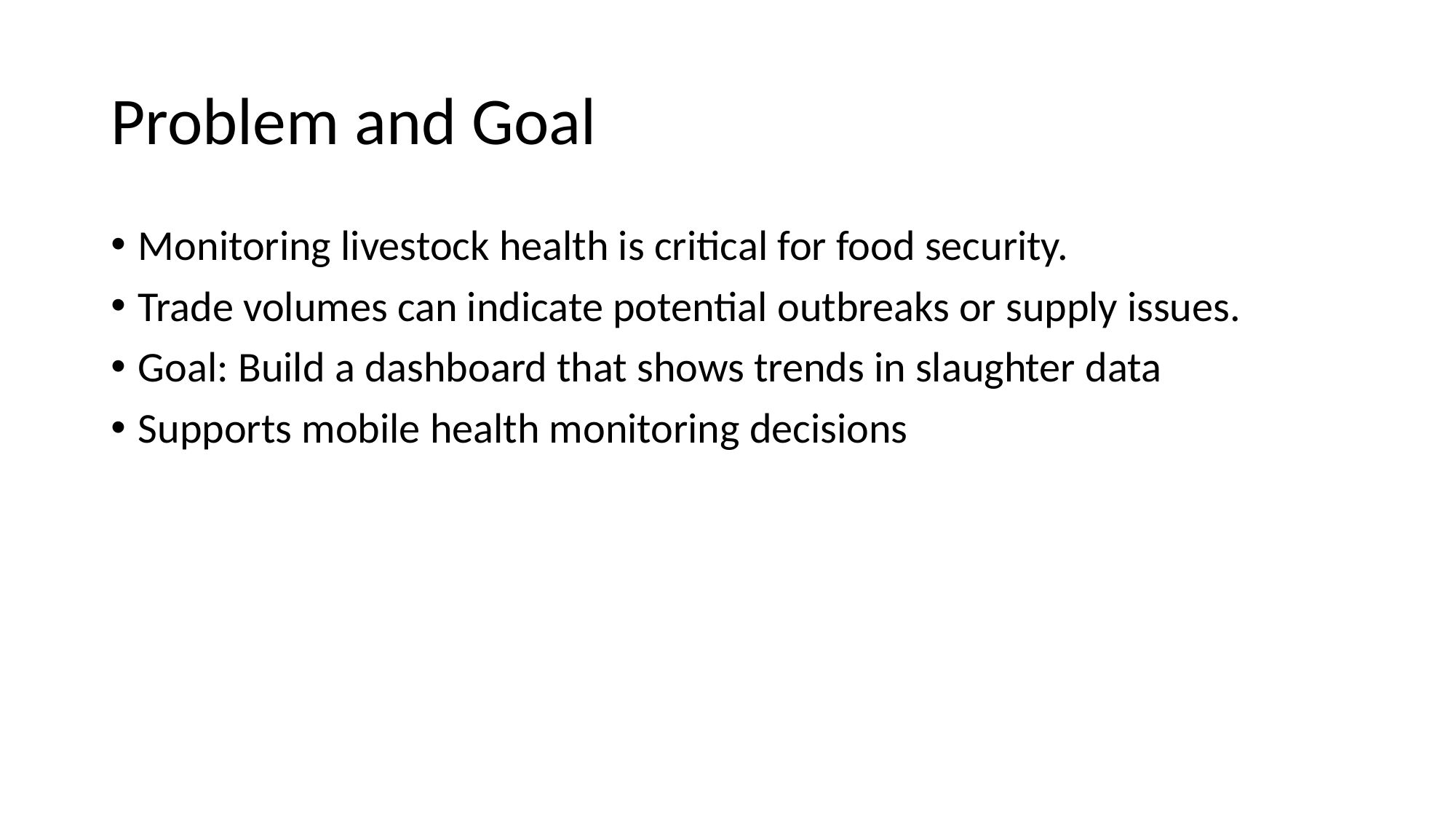

# Problem and Goal
Monitoring livestock health is critical for food security.
Trade volumes can indicate potential outbreaks or supply issues.
Goal: Build a dashboard that shows trends in slaughter data
Supports mobile health monitoring decisions